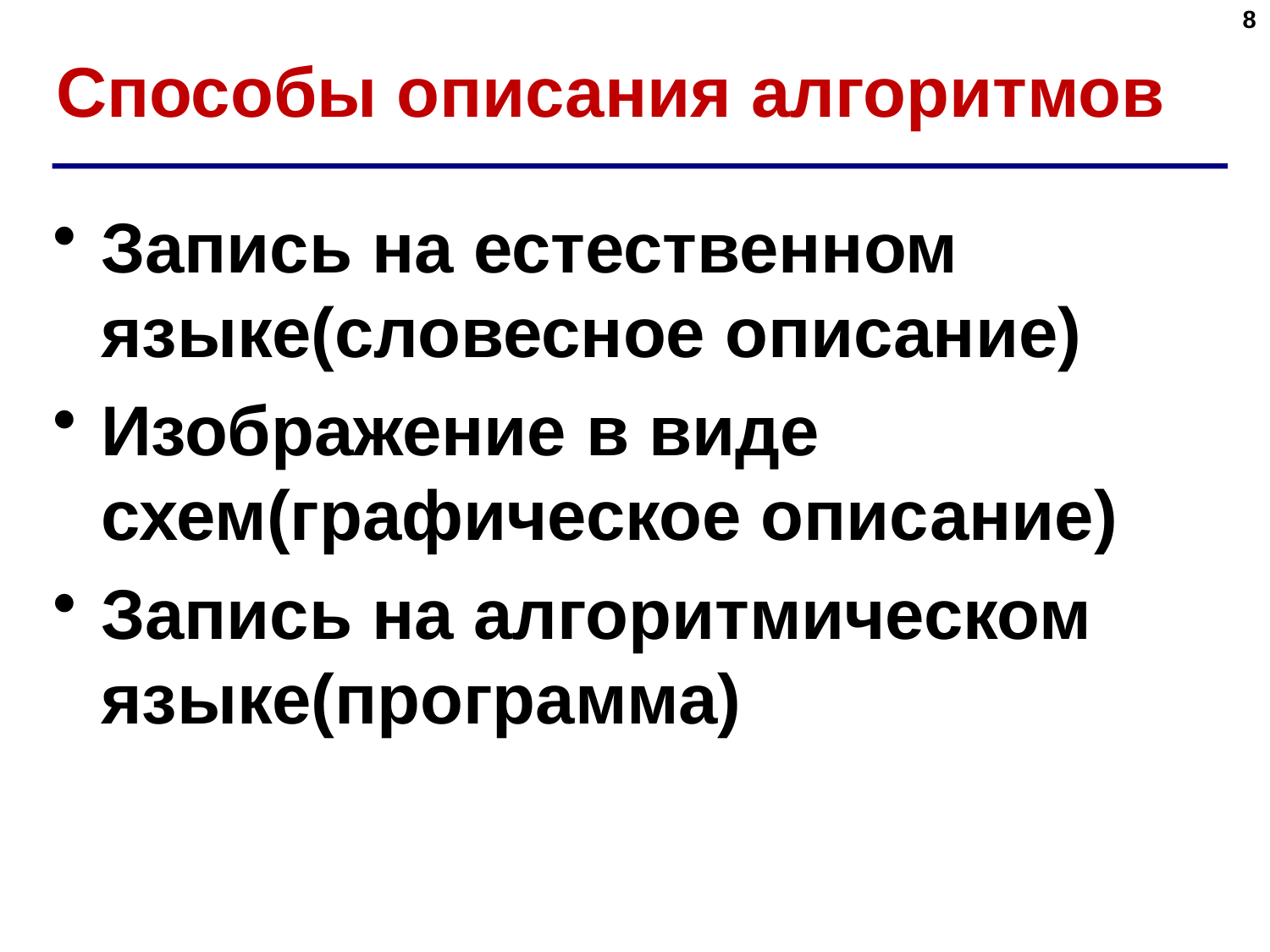

8
# Способы описания алгоритмов
Запись на естественном языке(словесное описание)
Изображение в виде схем(графическое описание)
Запись на алгоритмическом языке(программа)